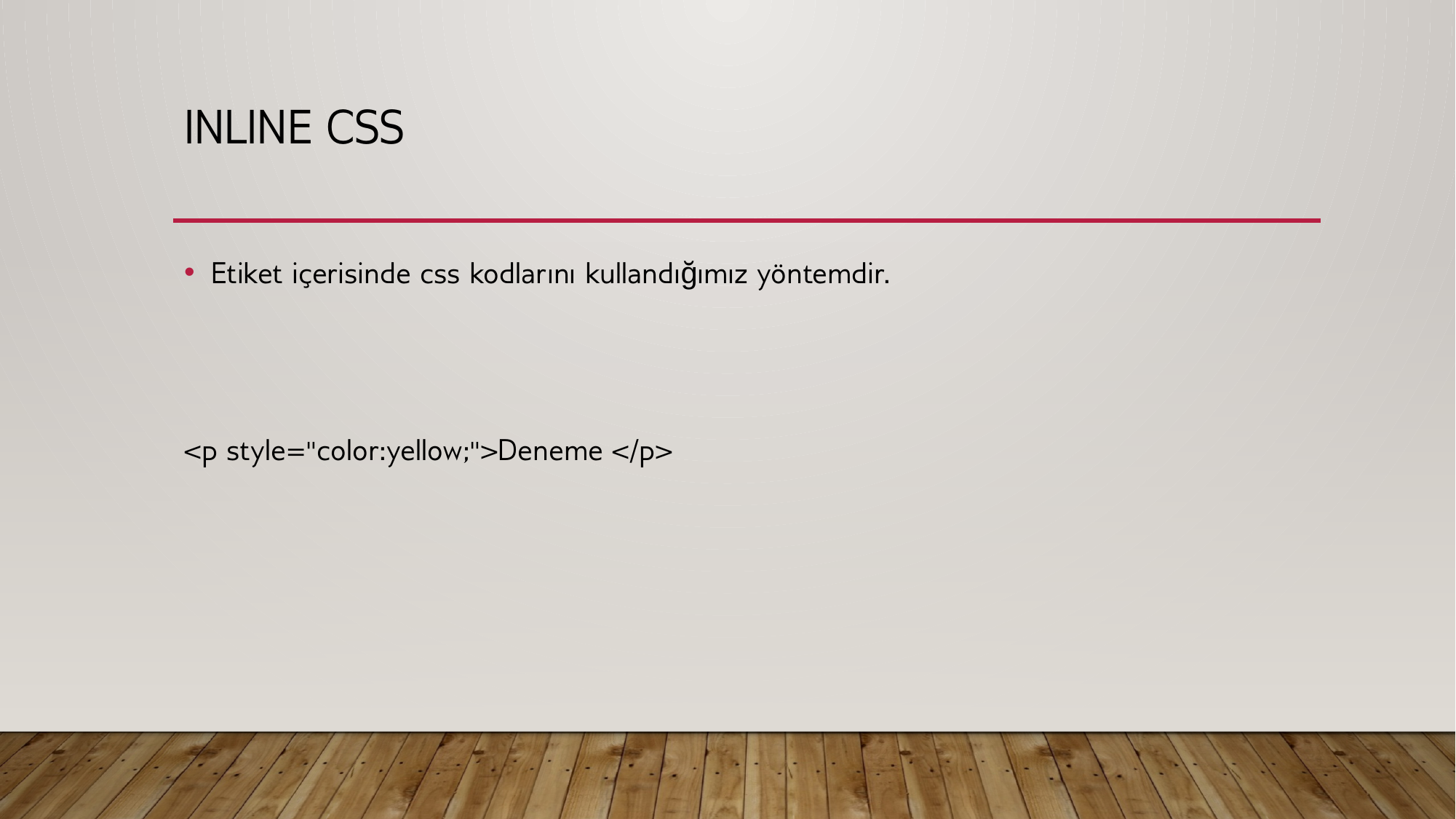

# Inlıne css
Etiket içerisinde css kodlarını kullandığımız yöntemdir.

<p style="color:yellow;">Deneme </p>